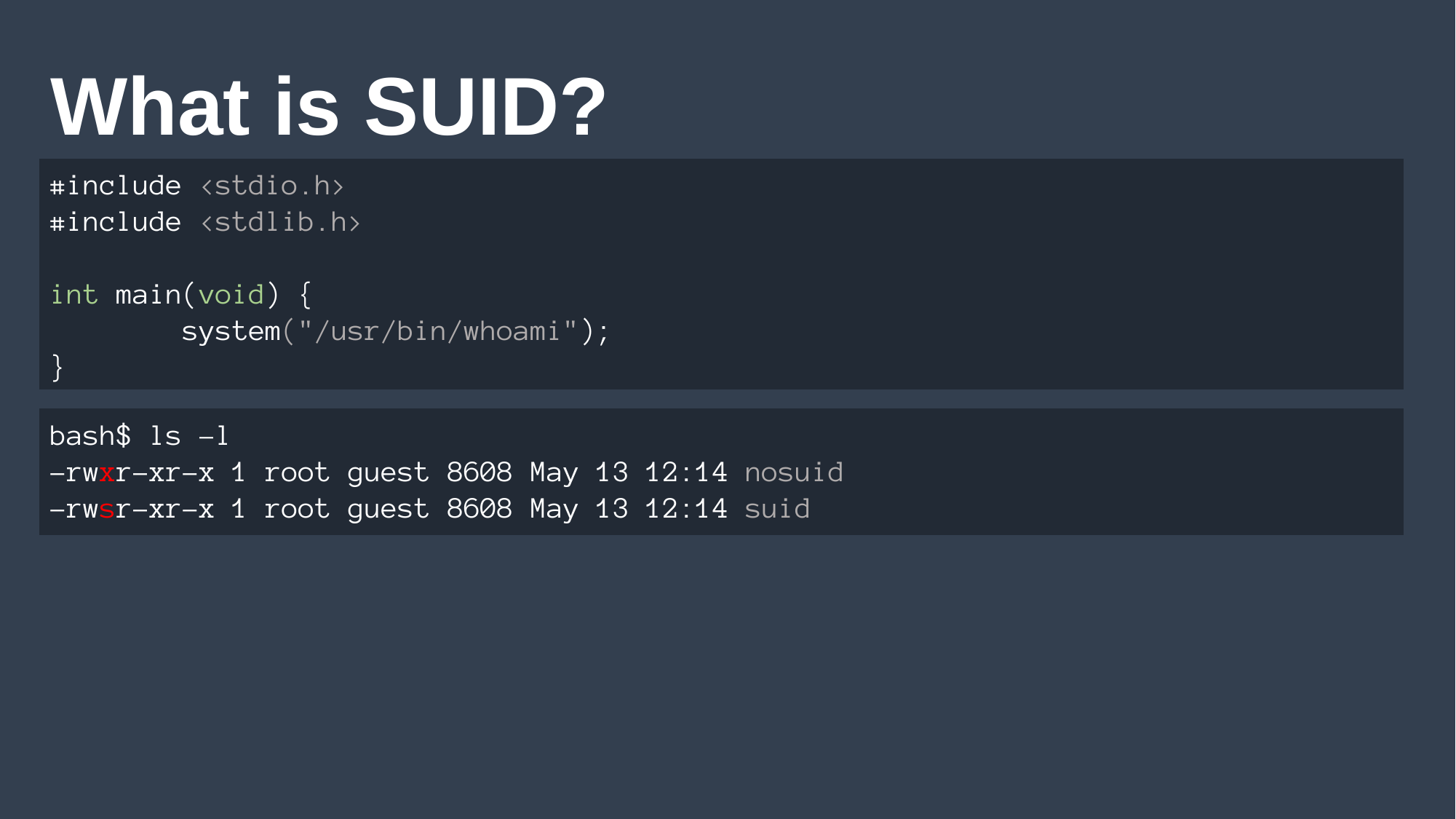

What is SUID?
#include <stdio.h>
#include <stdlib.h>

int main(void) {
        system("/usr/bin/whoami");
}
bash$ ls –l
-rwxr-xr-x 1 root guest 8608 May 13 12:14 nosuid
-rwsr-xr-x 1 root guest 8608 May 13 12:14 suid